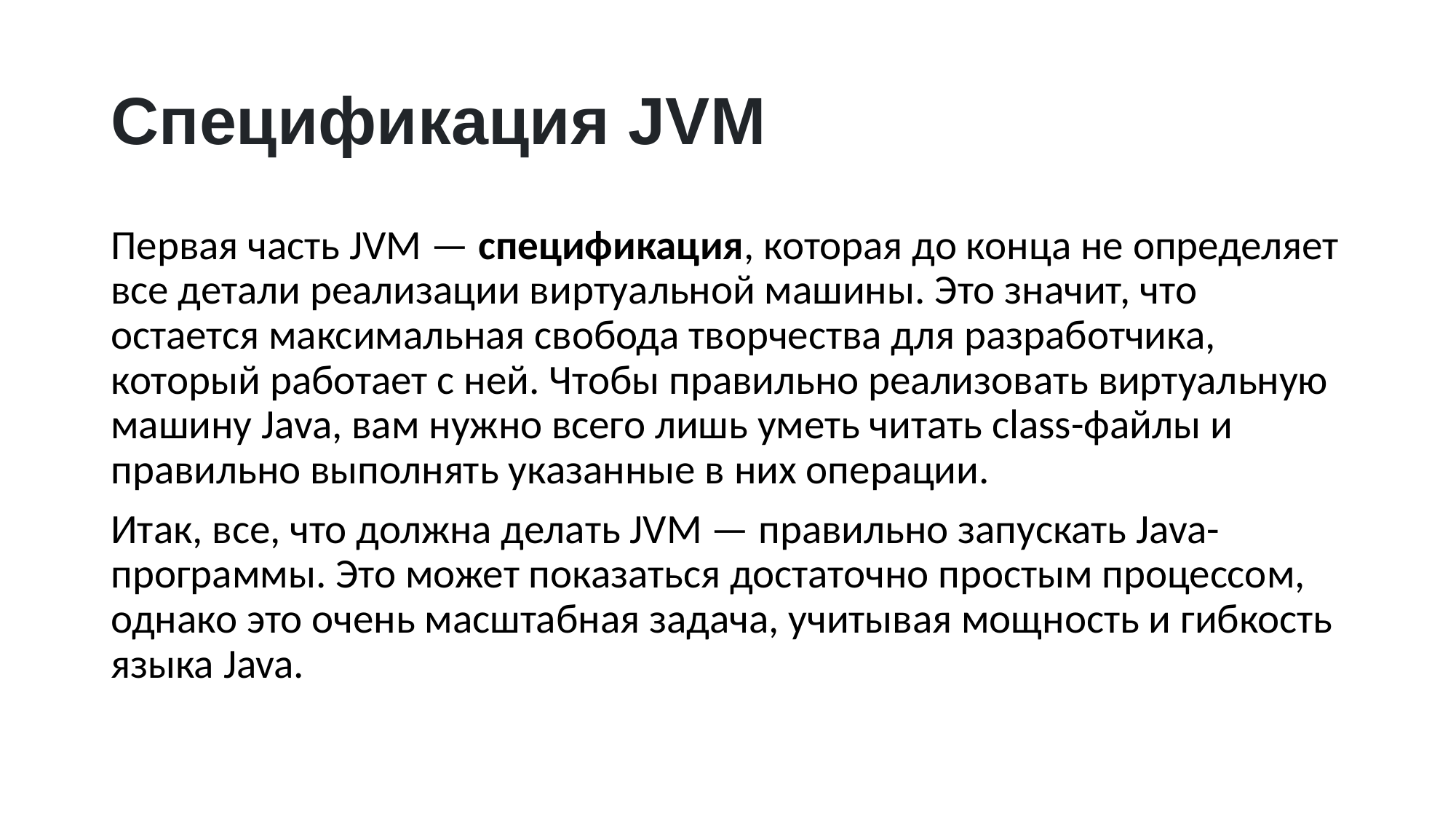

# Спецификация JVM
Первая часть JVM — спецификация, которая до конца не определяет все детали реализации виртуальной машины. Это значит, что остается максимальная свобода творчества для разработчика, который работает с ней. Чтобы правильно реализовать виртуальную машину Java, вам нужно всего лишь уметь читать class-файлы и правильно выполнять указанные в них операции.
Итак, все, что должна делать JVM — правильно запускать Java-программы. Это может показаться достаточно простым процессом, однако это очень масштабная задача, учитывая мощность и гибкость языка Java.